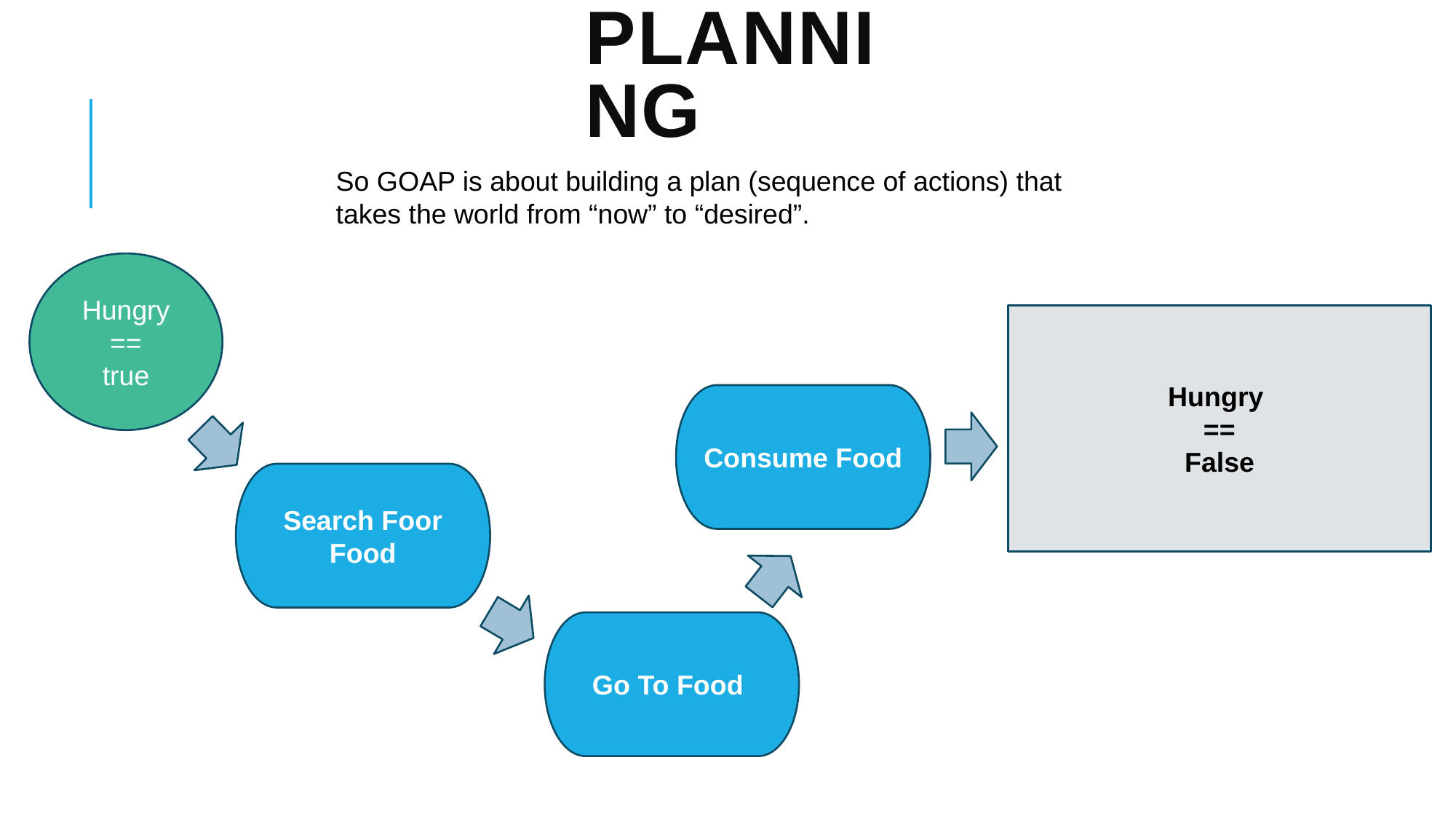

Planning
So GOAP is about building a plan (sequence of actions) that takes the world from “now” to “desired”.
Hungry
==
true
Hungry
==
False
Consume Food

Search Foor Food

Go To Food